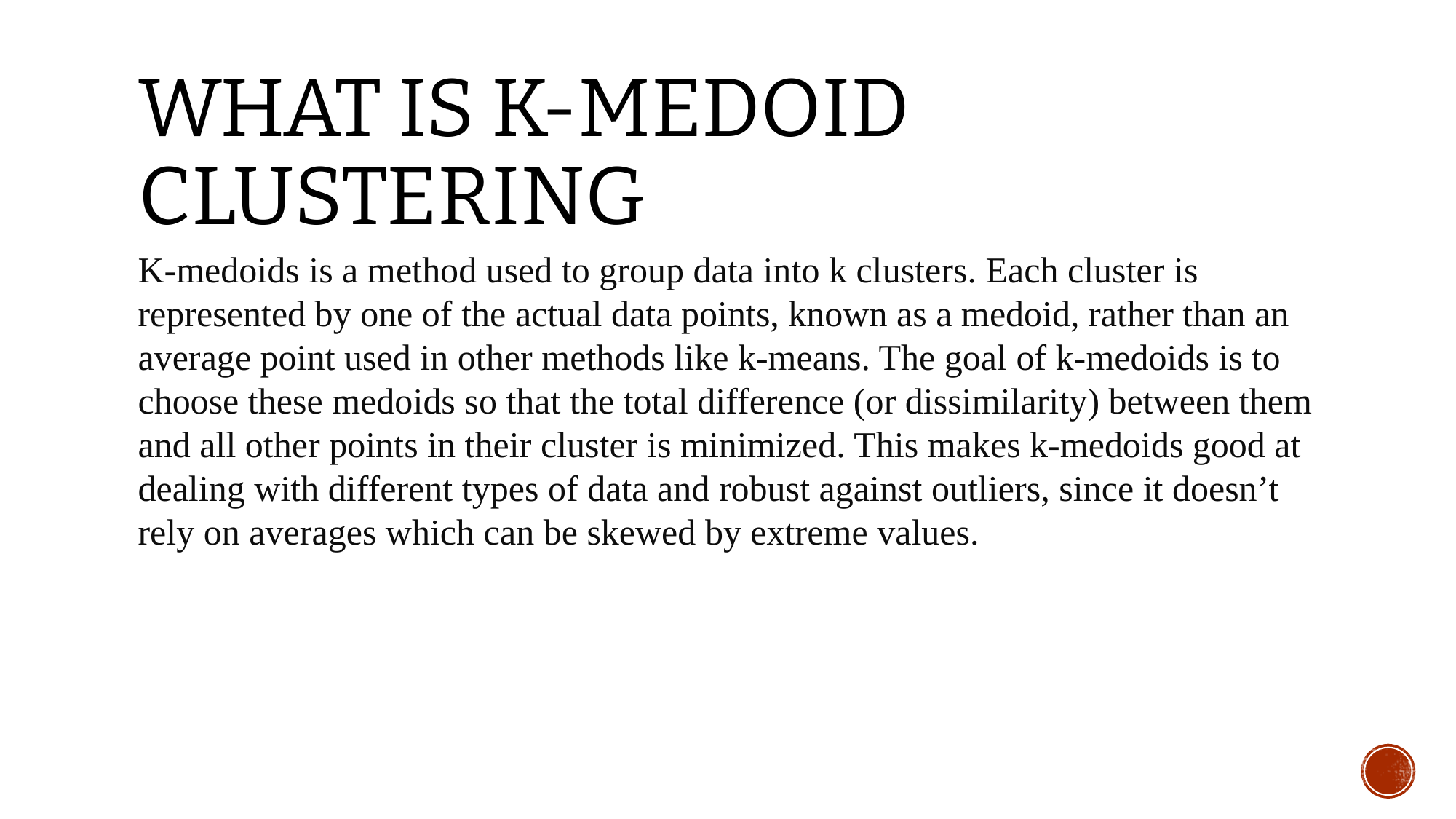

# What is k-medoid clustering
K-medoids is a method used to group data into k clusters. Each cluster is represented by one of the actual data points, known as a medoid, rather than an average point used in other methods like k-means. The goal of k-medoids is to choose these medoids so that the total difference (or dissimilarity) between them and all other points in their cluster is minimized. This makes k-medoids good at dealing with different types of data and robust against outliers, since it doesn’t rely on averages which can be skewed by extreme values.